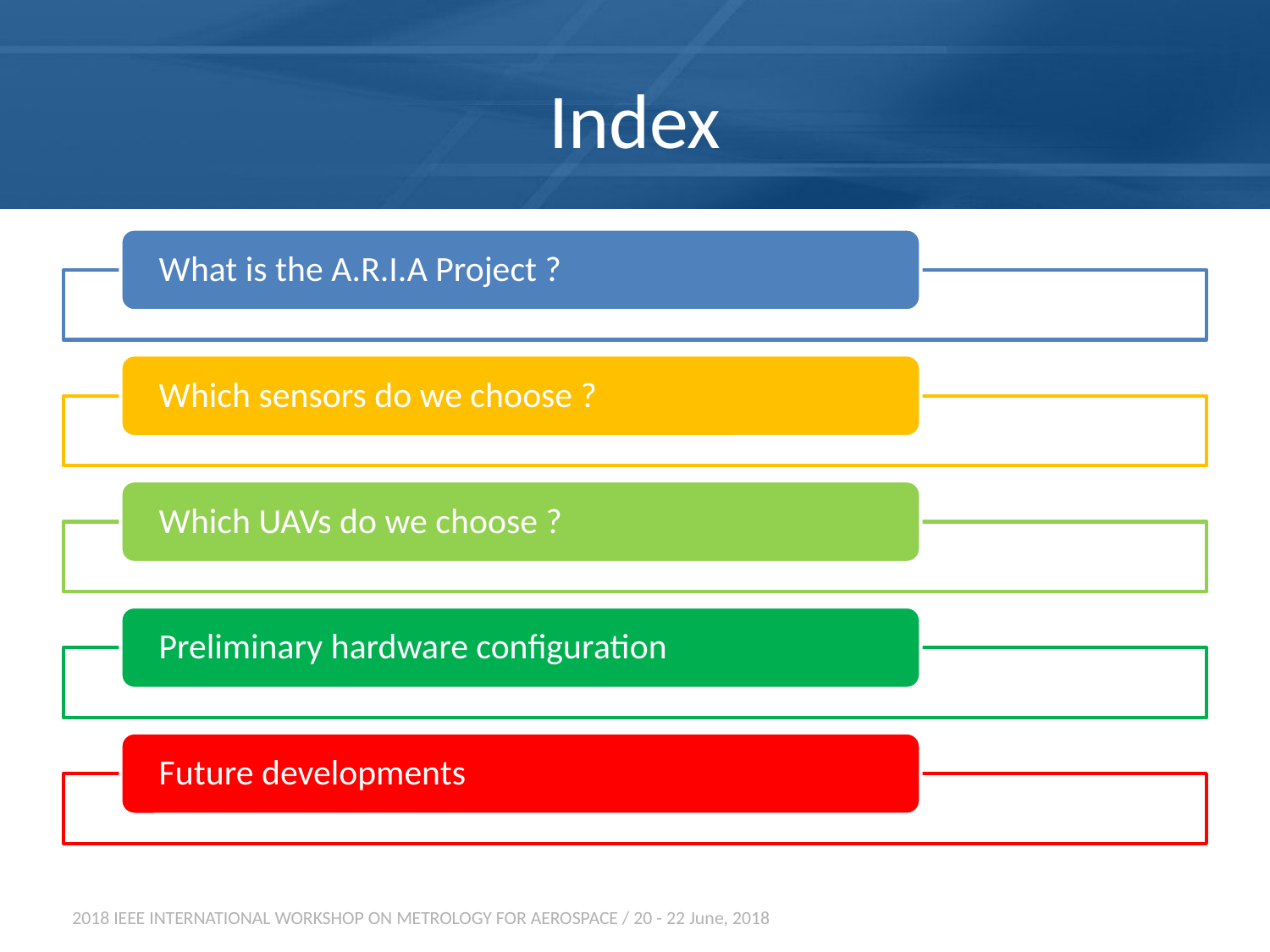

# Index
What is the A.R.I.A Project ?
Which sensors do we choose ?
Which UAVs do we choose ?
Preliminary hardware configuration
Future developments
2018 IEEE INTERNATIONAL WORKSHOP ON METROLOGY FOR AEROSPACE / 20 - 22 June, 2018